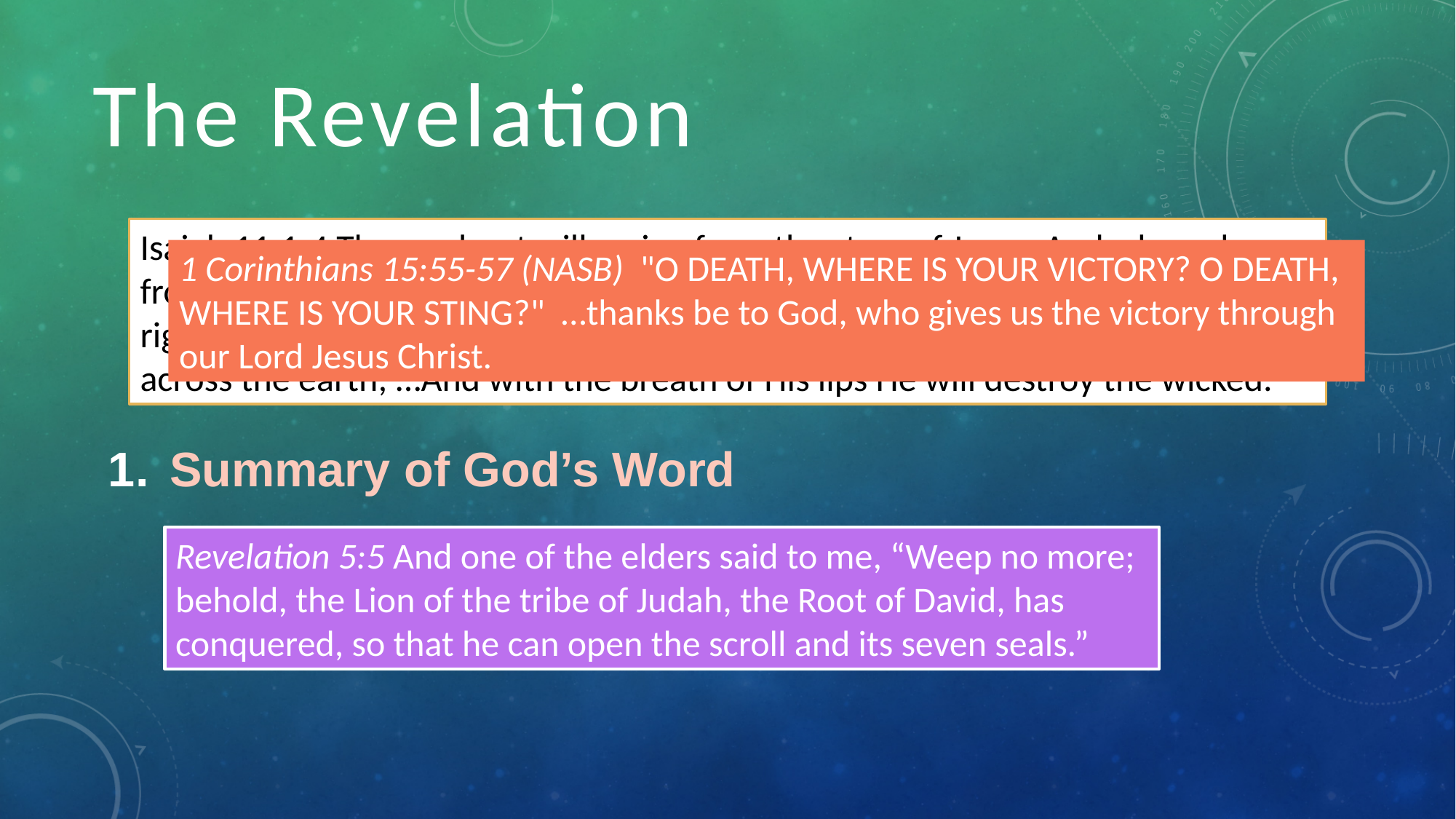

# The Revelation
Genesis 49:9-10 "Judah is a lion's whelp…He couches, he lies down as a lion, And as a lion, who dares rouse him up?  The scepter shall not depart from Judah…Until Shiloh comes, And to him shall be the obedience of the peoples.
Isaiah 11:1-4 Then a shoot will spring from the stem of Jesse, And a branch from his roots will bear fruit.  The Spirit of the LORD will rest on Him…with righteousness He will judge the poor, And decide with fairness for the suffering across the earth; …And with the breath of His lips He will destroy the wicked.
1 Corinthians 15:55-57 (NASB)  "O DEATH, WHERE IS YOUR VICTORY? O DEATH, WHERE IS YOUR STING?"  …thanks be to God, who gives us the victory through our Lord Jesus Christ.
Summary of God’s Word

Revelation 5:5 And one of the elders said to me, “Weep no more; behold, the Lion of the tribe of Judah, the Root of David, has conquered, so that he can open the scroll and its seven seals.”